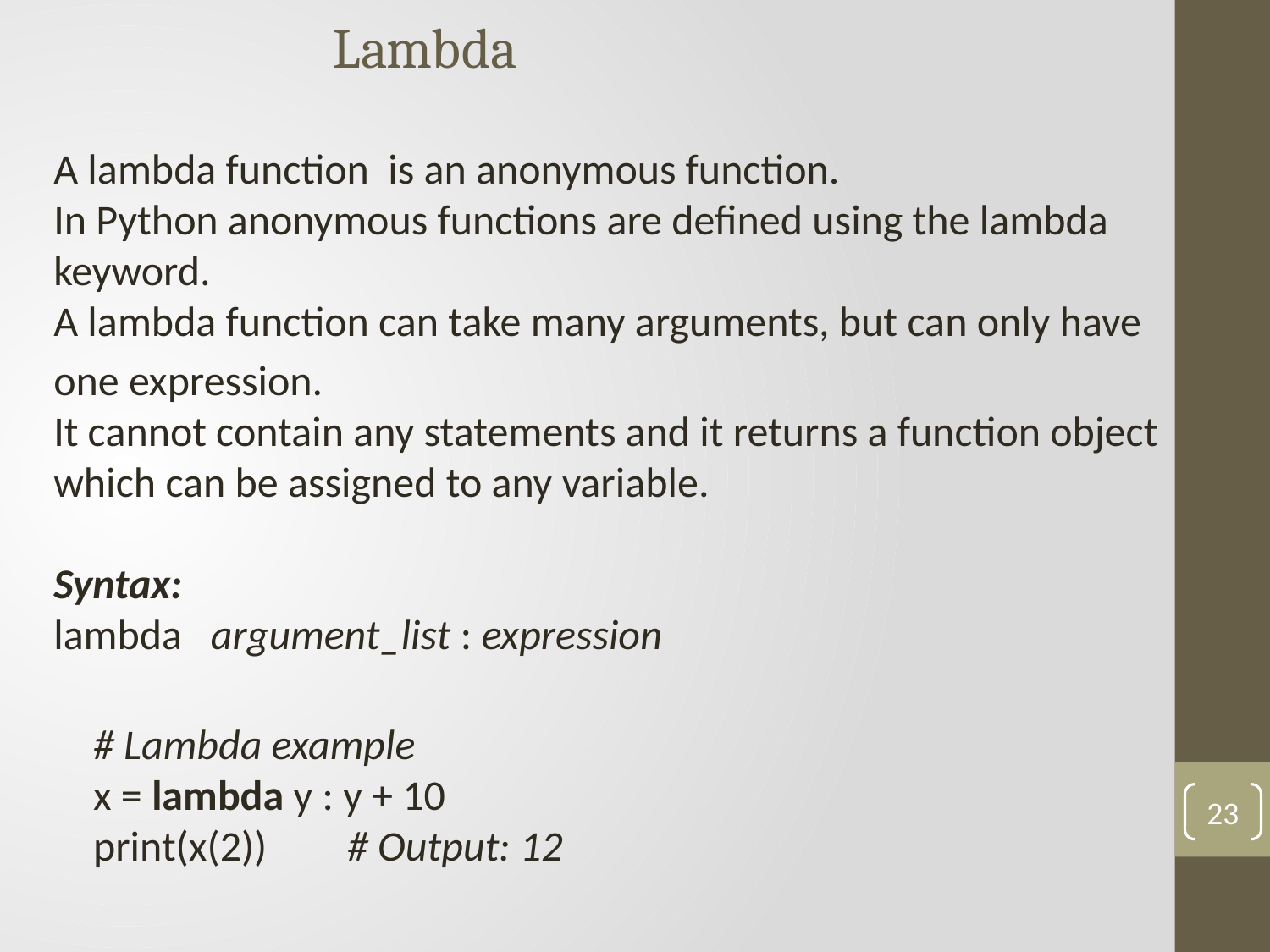

# Lambda

A lambda function  is an anonymous function.
In Python anonymous functions are defined using the lambda keyword.
A lambda function can take many arguments, but can only have
one expression.
It cannot contain any statements and it returns a function object which can be assigned to any variable.
Syntax:
lambda   argument_list : expression
# Lambda example x = lambda y : y + 10 print(x(2))      	# Output: 12
23